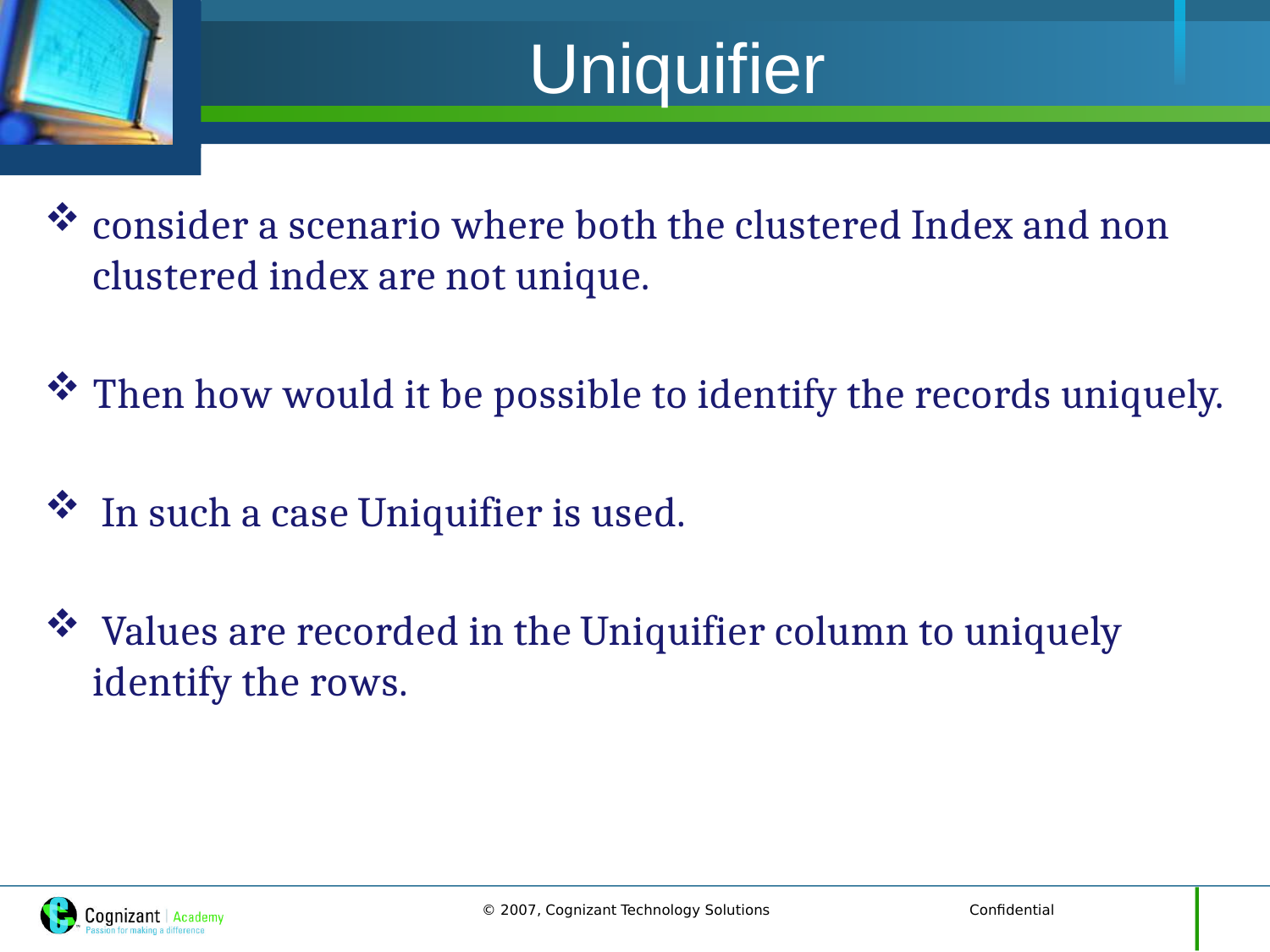

# Uniquifier
consider a scenario where both the clustered Index and non clustered index are not unique.

Then how would it be possible to identify the records uniquely.

 In such a case Uniquifier is used.

 Values are recorded in the Uniquifier column to uniquely identify the rows.